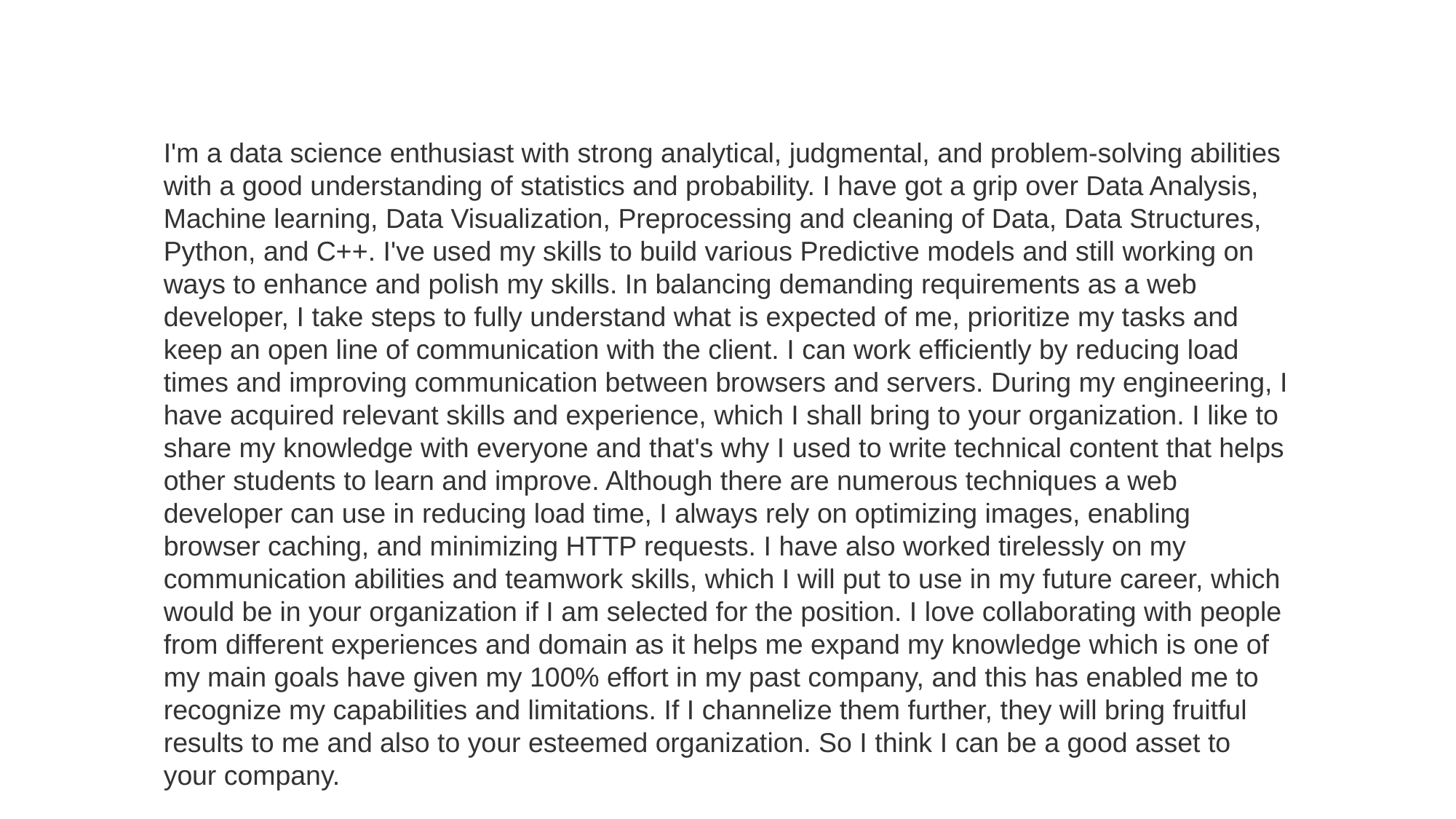

I'm a data science enthusiast with strong analytical, judgmental, and problem-solving abilities with a good understanding of statistics and probability. I have got a grip over Data Analysis, Machine learning, Data Visualization, Preprocessing and cleaning of Data, Data Structures, Python, and C++. I've used my skills to build various Predictive models and still working on ways to enhance and polish my skills. In balancing demanding requirements as a web developer, I take steps to fully understand what is expected of me, prioritize my tasks and keep an open line of communication with the client. I can work efficiently by reducing load times and improving communication between browsers and servers. During my engineering, I have acquired relevant skills and experience, which I shall bring to your organization. I like to share my knowledge with everyone and that's why I used to write technical content that helps other students to learn and improve. Although there are numerous techniques a web developer can use in reducing load time, I always rely on optimizing images, enabling browser caching, and minimizing HTTP requests. I have also worked tirelessly on my communication abilities and teamwork skills, which I will put to use in my future career, which would be in your organization if I am selected for the position. I love collaborating with people from different experiences and domain as it helps me expand my knowledge which is one of my main goals have given my 100% effort in my past company, and this has enabled me to recognize my capabilities and limitations. If I channelize them further, they will bring fruitful results to me and also to your esteemed organization. So I think I can be a good asset to your company.